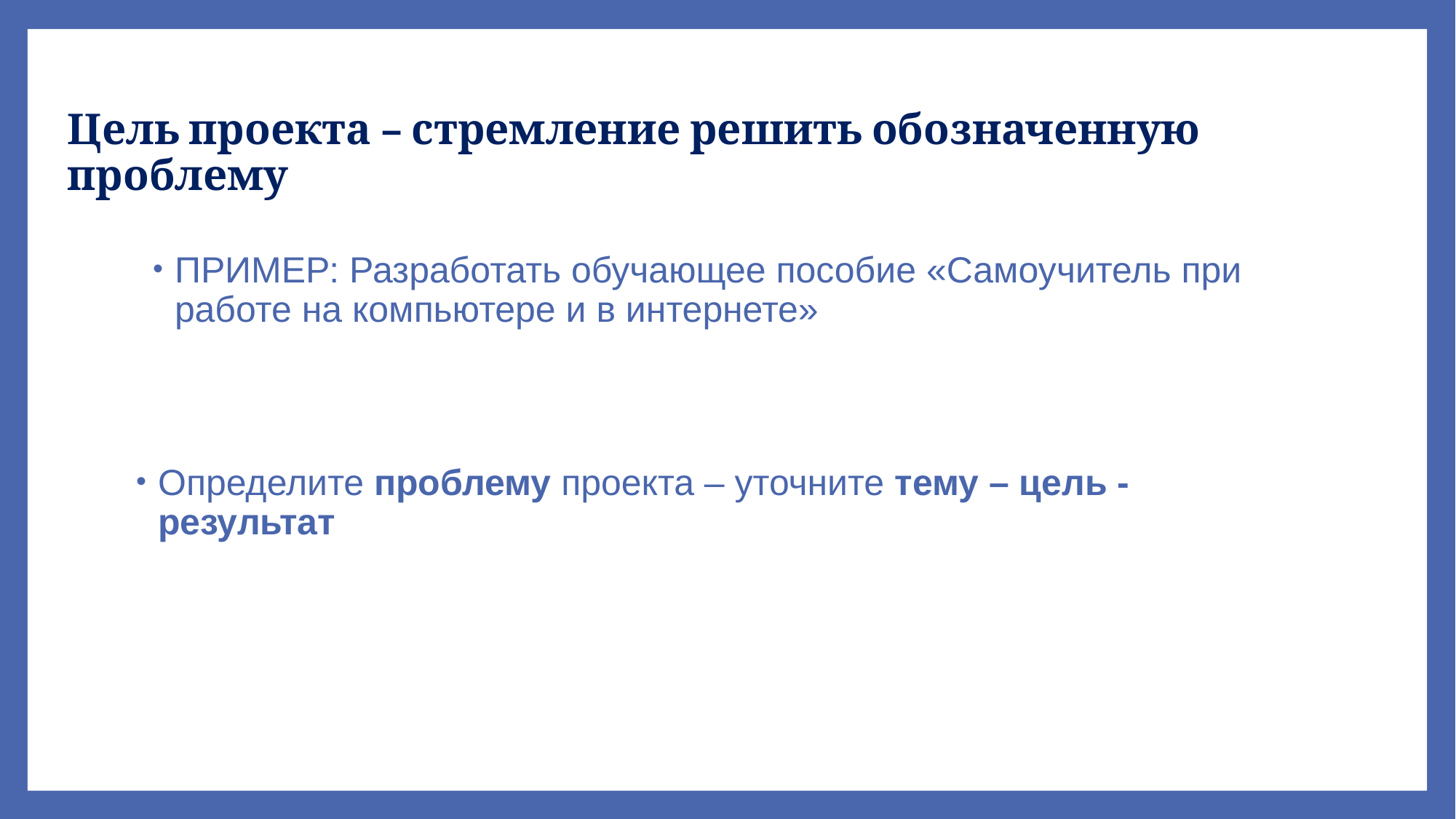

# Цель проекта – стремление решить обозначенную проблему
ПРИМЕР: Разработать обучающее пособие «Самоучитель при работе на компьютере и в интернете»
Определите проблему проекта – уточните тему – цель - результат